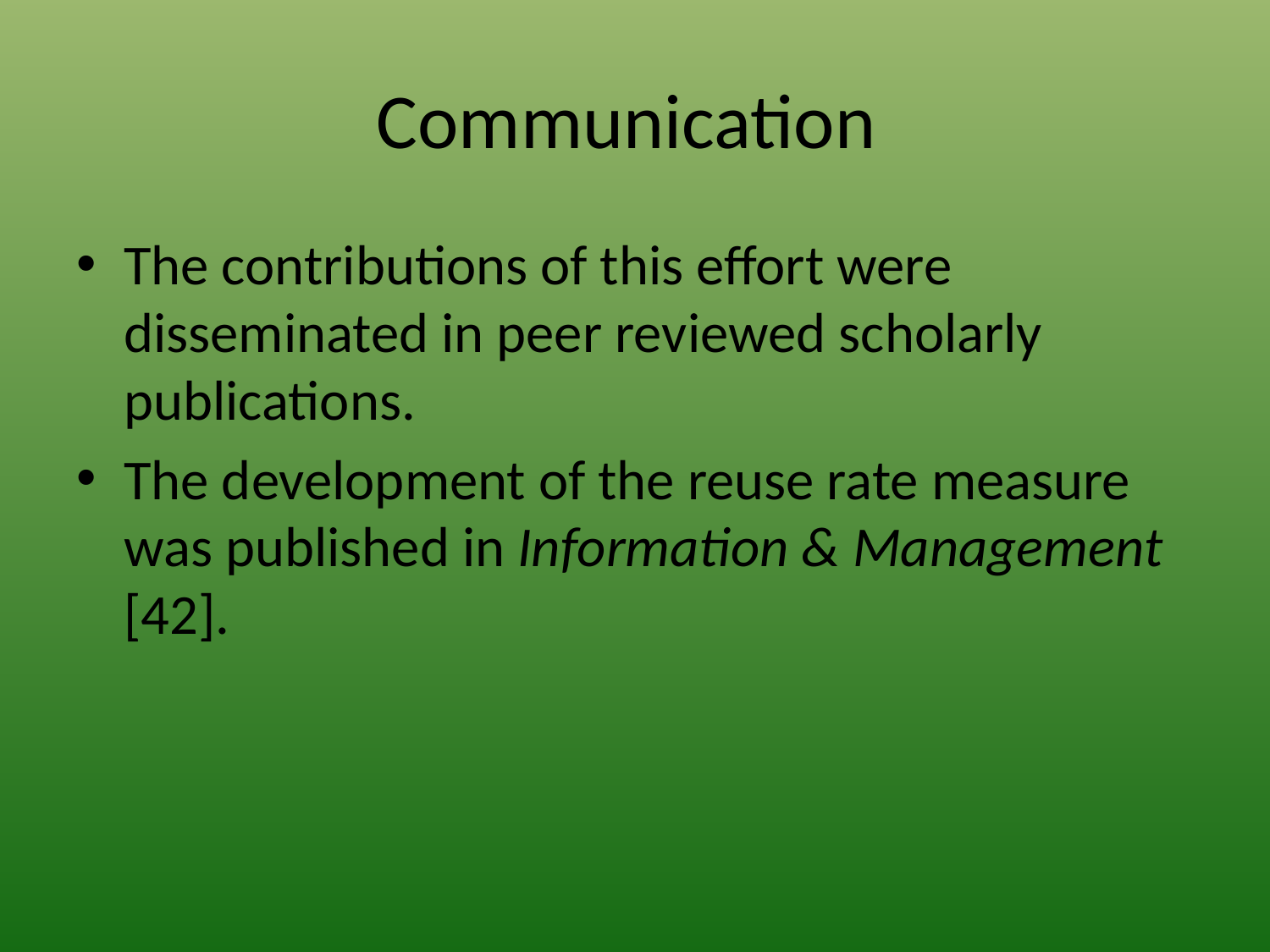

# Communication
The contributions of this effort were disseminated in peer reviewed scholarly publications.
The development of the reuse rate measure was published in Information & Management [42].